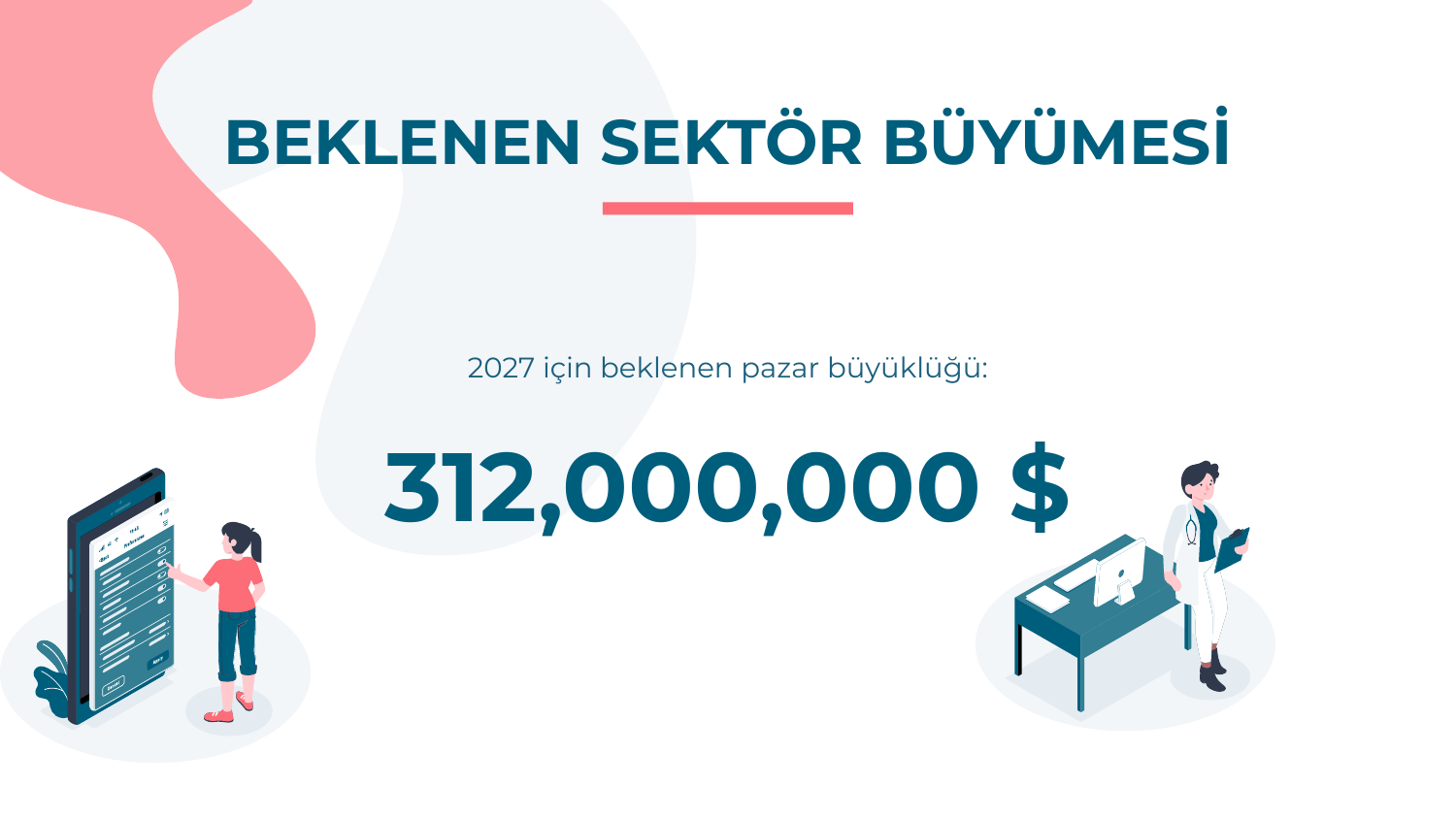

BEKLENEN SEKTÖR BÜYÜMESİ

2027 için beklenen pazar büyüklüğü:
# 312,000,000 $